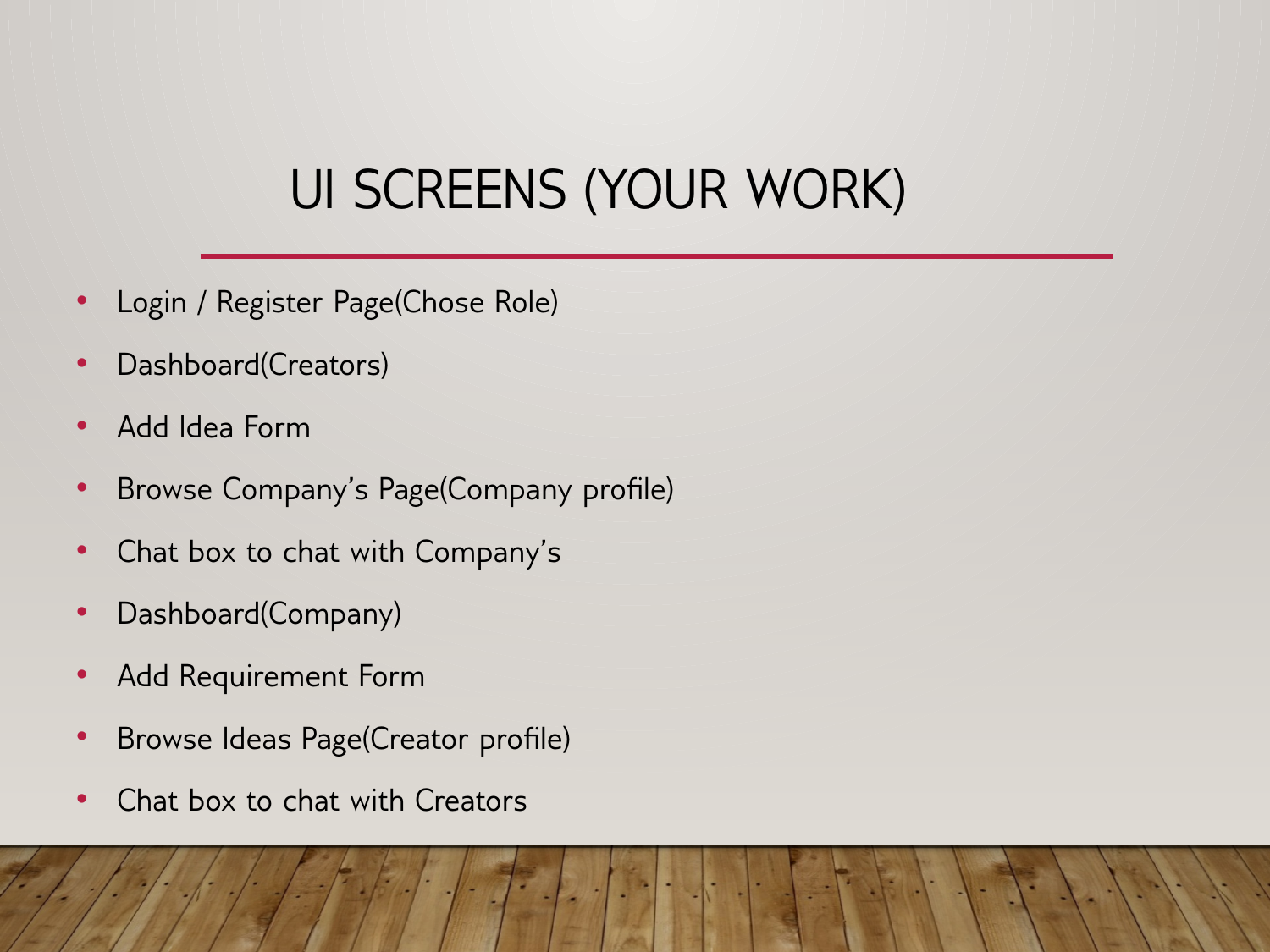

# UI Screens (Your Work)
 Login / Register Page(Chose Role)
 Dashboard(Creators)
 Add Idea Form
 Browse Company’s Page(Company profile)
 Chat box to chat with Company’s
 Dashboard(Company)
 Add Requirement Form
 Browse Ideas Page(Creator profile)
 Chat box to chat with Creators